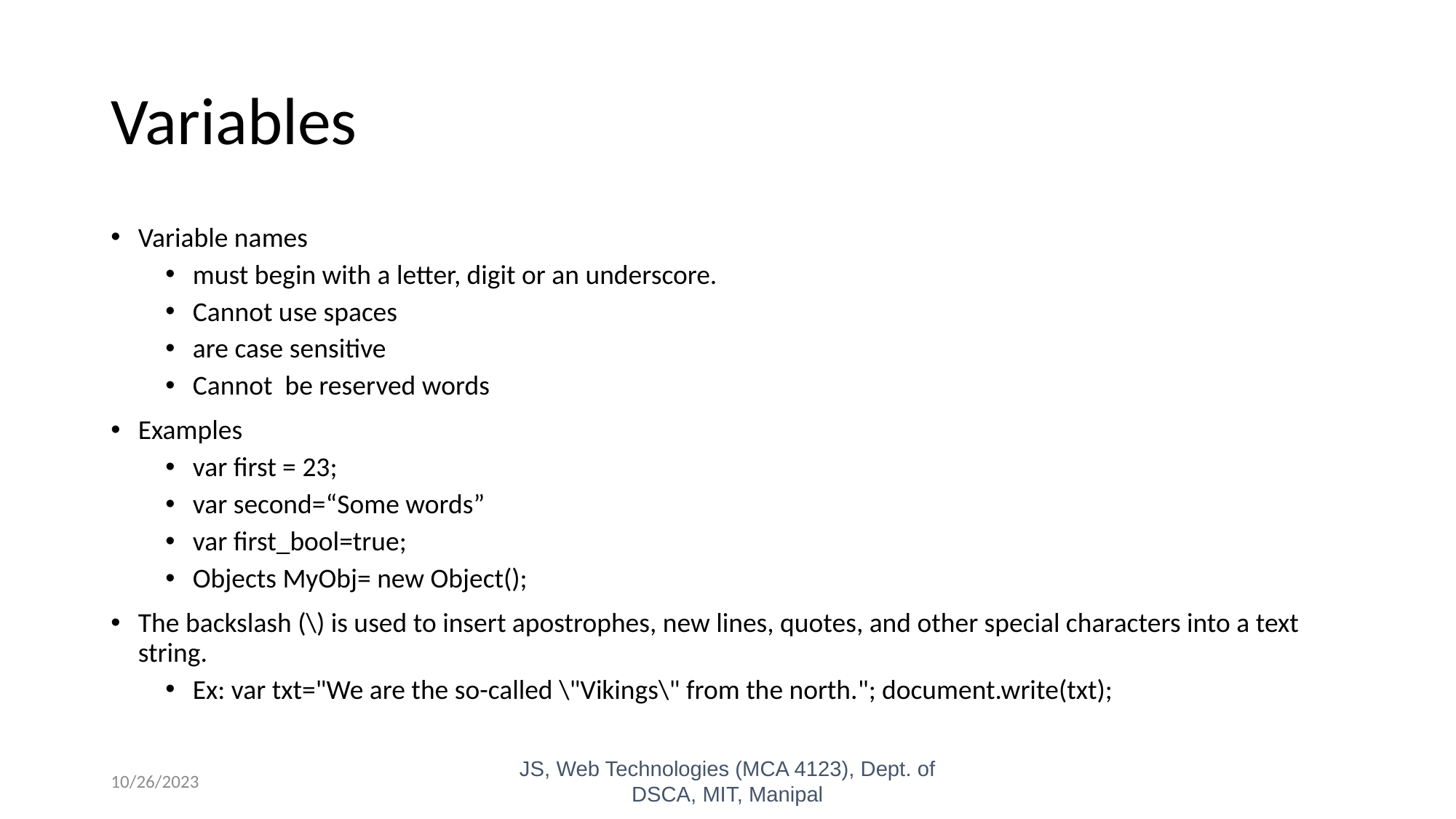

# Variables
Variable names
must begin with a letter, digit or an underscore.
Cannot use spaces
are case sensitive
Cannot  be reserved words
Examples
var first = 23;
var second=“Some words”
var first_bool=true;
Objects MyObj= new Object();
The backslash (\) is used to insert apostrophes, new lines, quotes, and other special characters into a text string.
Ex: var txt="We are the so-called \"Vikings\" from the north."; document.write(txt);

10/26/2023
JS, Web Technologies (MCA 4123), Dept. of DSCA, MIT, Manipal
33